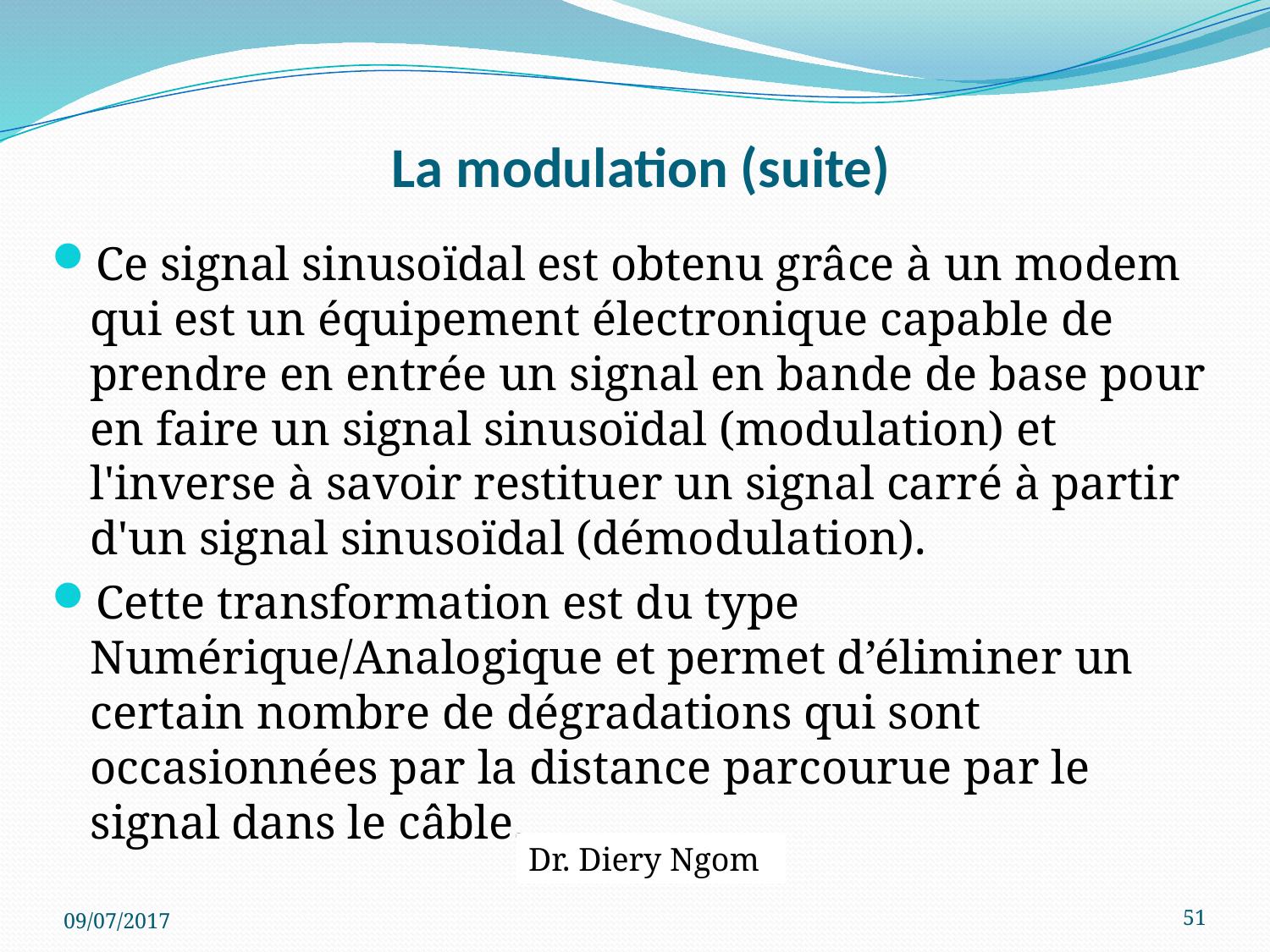

# La modulation (suite)
Ce signal sinusoïdal est obtenu grâce à un modem qui est un équipement électronique capable de prendre en entrée un signal en bande de base pour en faire un signal sinusoïdal (modulation) et l'inverse à savoir restituer un signal carré à partir d'un signal sinusoïdal (démodulation).
Cette transformation est du type Numérique/Analogique et permet d’éliminer un certain nombre de dégradations qui sont occasionnées par la distance parcourue par le signal dans le câble.
Dr. Diery Ngom
09/07/2017
51